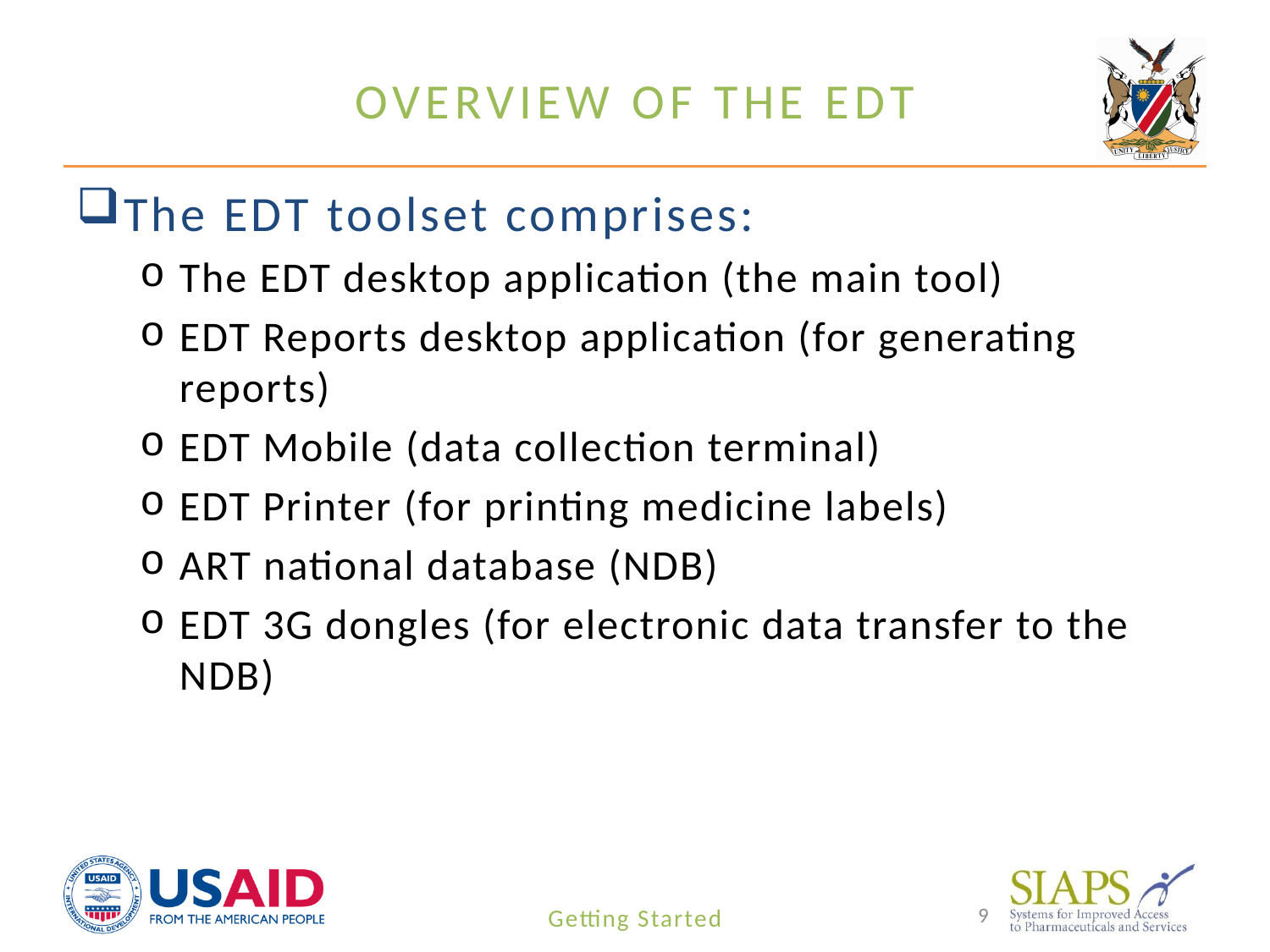

# Overview of the EDT
The EDT toolset comprises:
The EDT desktop application (the main tool)
EDT Reports desktop application (for generating reports)
EDT Mobile (data collection terminal)
EDT Printer (for printing medicine labels)
ART national database (NDB)
EDT 3G dongles (for electronic data transfer to the NDB)
9
Getting Started